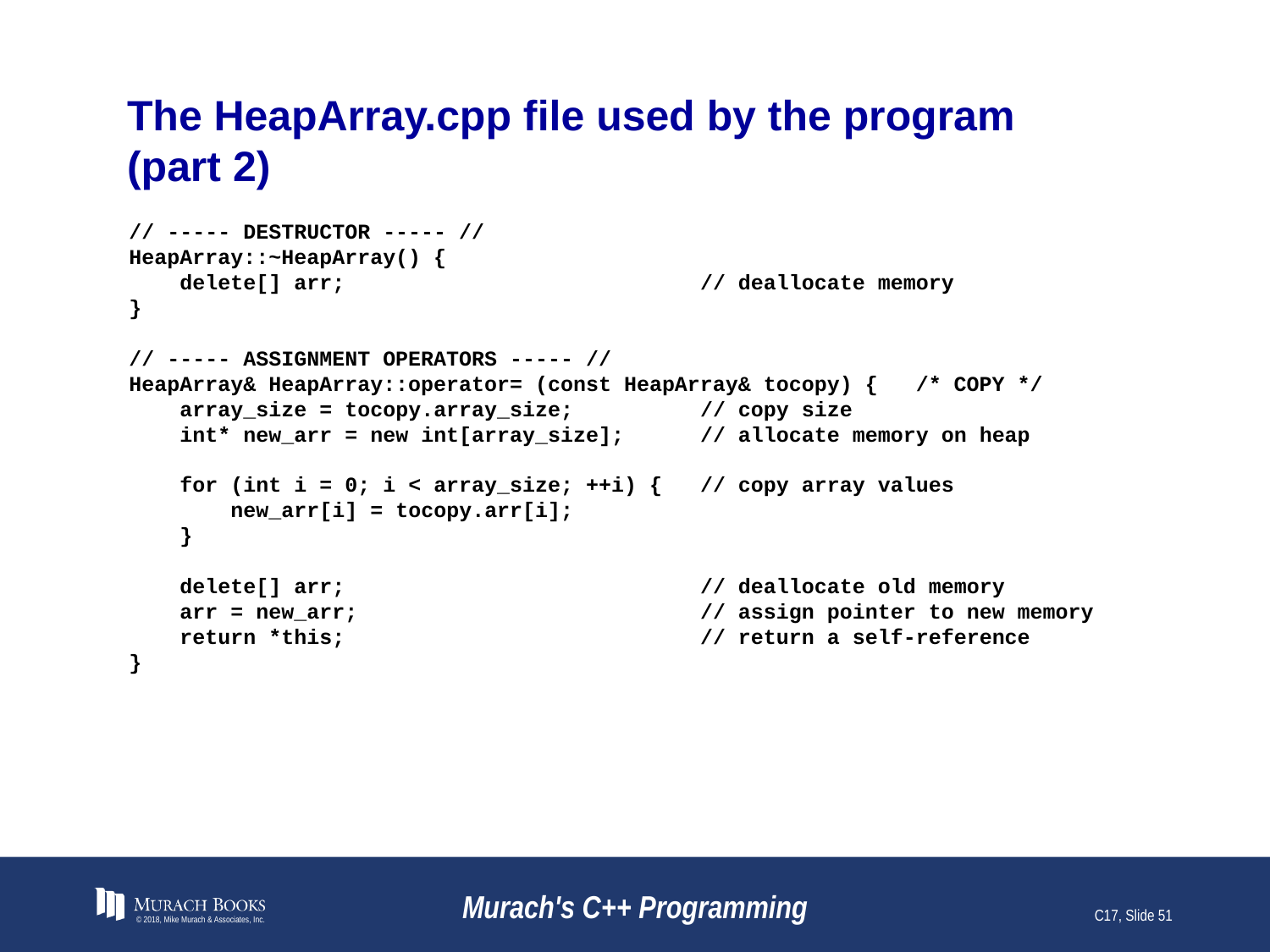

# The HeapArray.cpp file used by the program (part 2)
// ----- DESTRUCTOR ----- //
HeapArray::~HeapArray() {
    delete[] arr;                            // deallocate memory
}

// ----- ASSIGNMENT OPERATORS ----- //
HeapArray& HeapArray::operator= (const HeapArray& tocopy) {   /* COPY */
    array_size = tocopy.array_size;          // copy size
    int* new_arr = new int[array_size];      // allocate memory on heap

    for (int i = 0; i < array_size; ++i) {   // copy array values
        new_arr[i] = tocopy.arr[i];
    }

    delete[] arr;                            // deallocate old memory
    arr = new_arr;                           // assign pointer to new memory
    return *this;                            // return a self-reference
}

© 2018, Mike Murach & Associates, Inc.
Murach's C++ Programming

C17, Slide 51